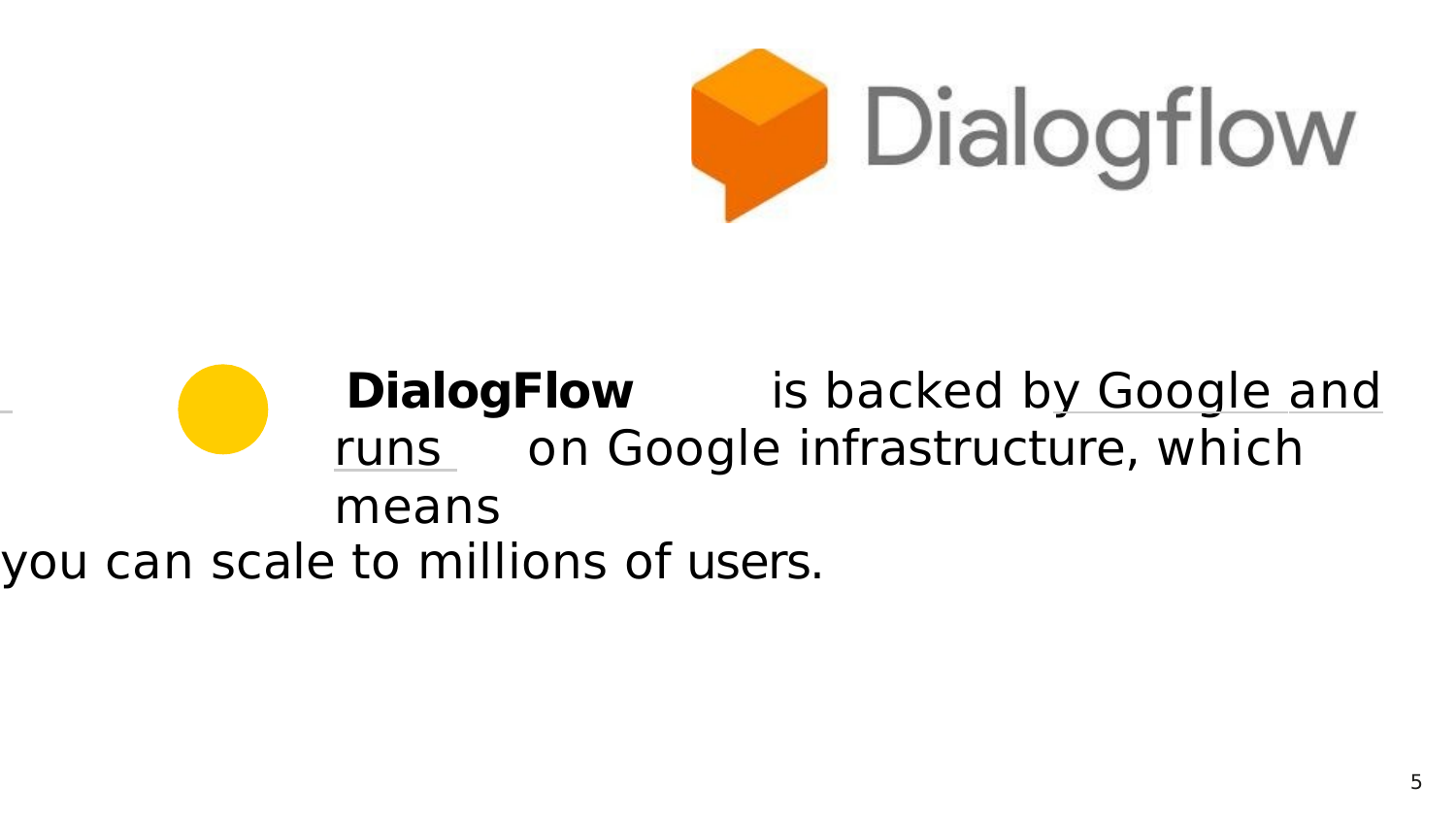

DialogFlow	is backed by Google and runs 	  on Google infrastructure, which means
you can scale to millions of users.

5